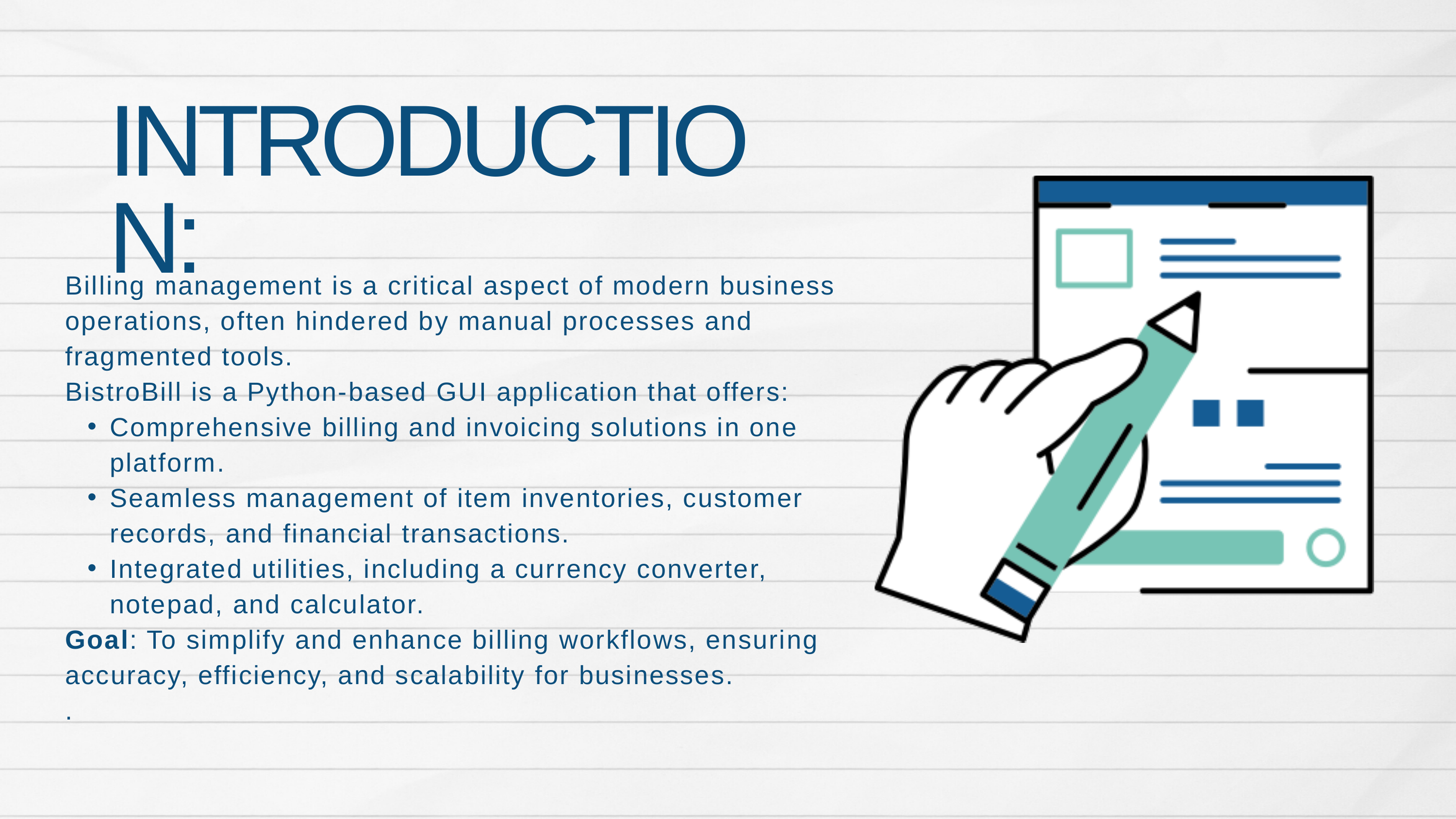

INTRODUCTION:

Billing management is a critical aspect of modern business operations, often hindered by manual processes and fragmented tools.
BistroBill is a Python-based GUI application that offers:
Comprehensive billing and invoicing solutions in one platform.
Seamless management of item inventories, customer records, and financial transactions.
Integrated utilities, including a currency converter, notepad, and calculator.
Goal: To simplify and enhance billing workflows, ensuring accuracy, efficiency, and scalability for businesses.
.